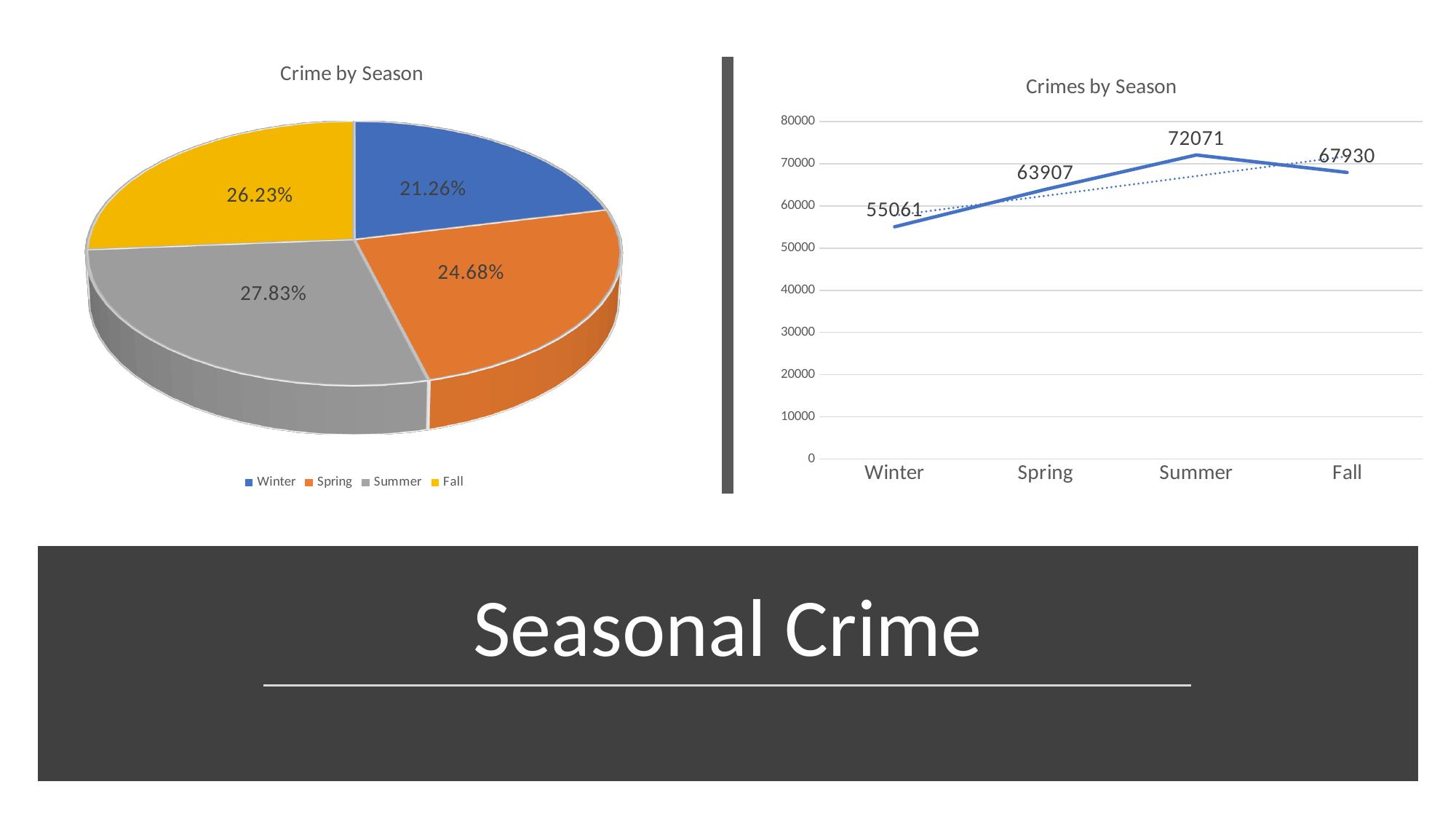

[unsupported chart]

### Chart: Crimes by Season

| Category | Count |
|---|---|
| Winter | 55061.0 |
| Spring | 63907.0 |
| Summer | 72071.0 |
| Fall | 67930.0 |
# Seasonal Crime